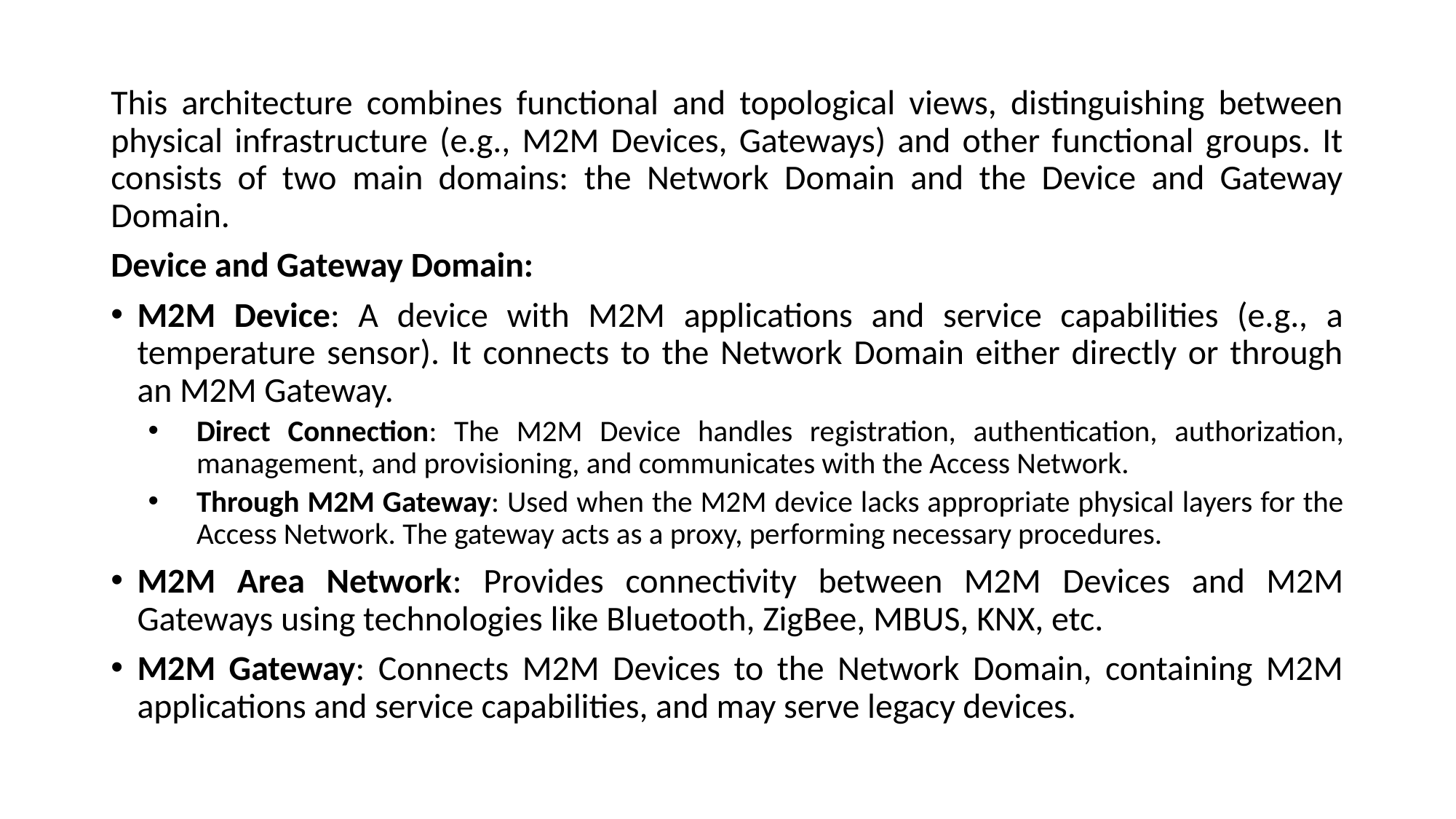

This architecture combines functional and topological views, distinguishing between physical infrastructure (e.g., M2M Devices, Gateways) and other functional groups. It consists of two main domains: the Network Domain and the Device and Gateway Domain.
Device and Gateway Domain:
M2M Device: A device with M2M applications and service capabilities (e.g., a temperature sensor). It connects to the Network Domain either directly or through an M2M Gateway.
Direct Connection: The M2M Device handles registration, authentication, authorization, management, and provisioning, and communicates with the Access Network.
Through M2M Gateway: Used when the M2M device lacks appropriate physical layers for the Access Network. The gateway acts as a proxy, performing necessary procedures.
M2M Area Network: Provides connectivity between M2M Devices and M2M Gateways using technologies like Bluetooth, ZigBee, MBUS, KNX, etc.
M2M Gateway: Connects M2M Devices to the Network Domain, containing M2M applications and service capabilities, and may serve legacy devices.